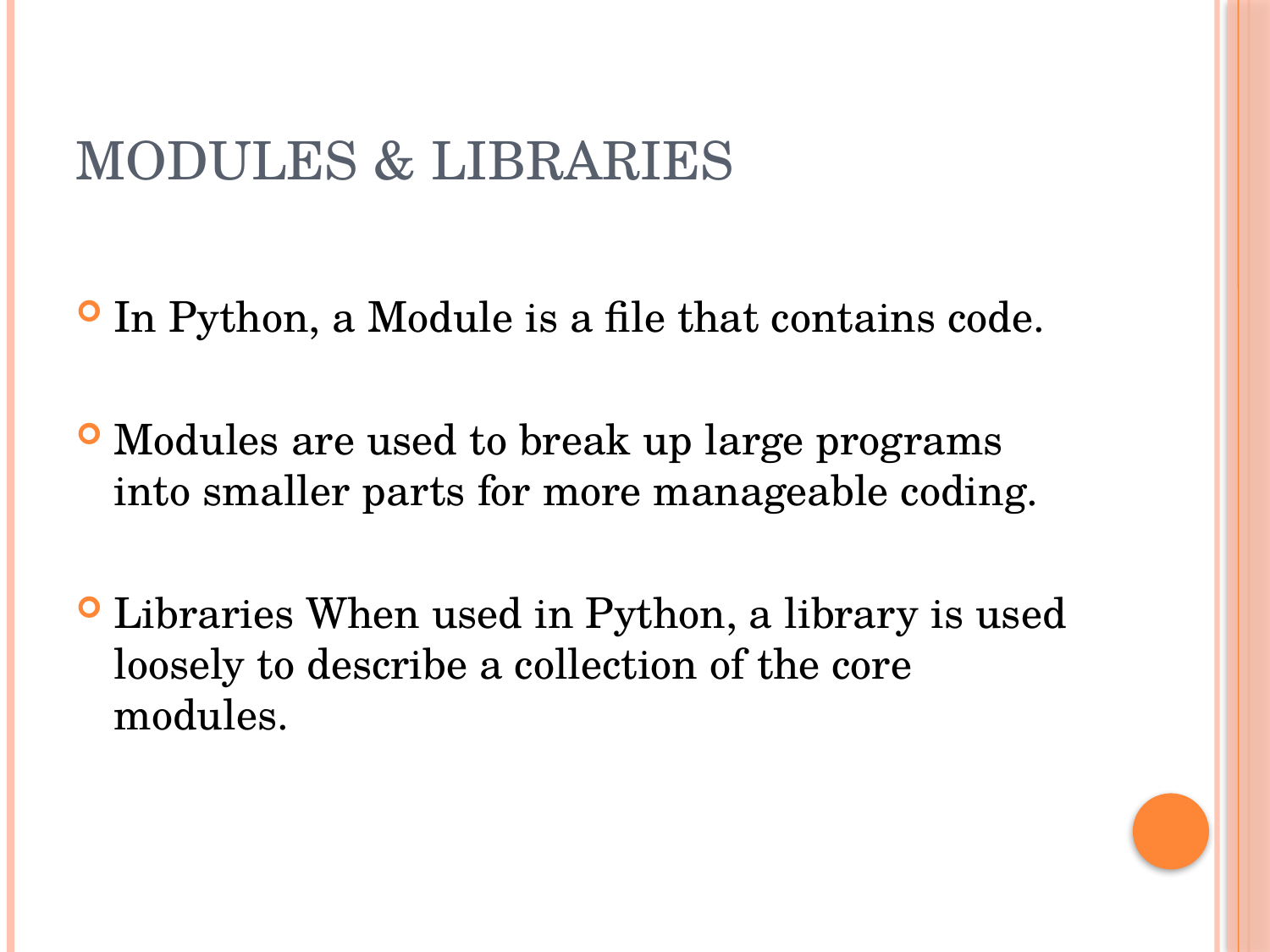

# Modules & Libraries

In Python, a Module is a file that contains code.

Modules are used to break up large programs into smaller parts for more manageable coding.

Libraries When used in Python, a library is used loosely to describe a collection of the core modules.